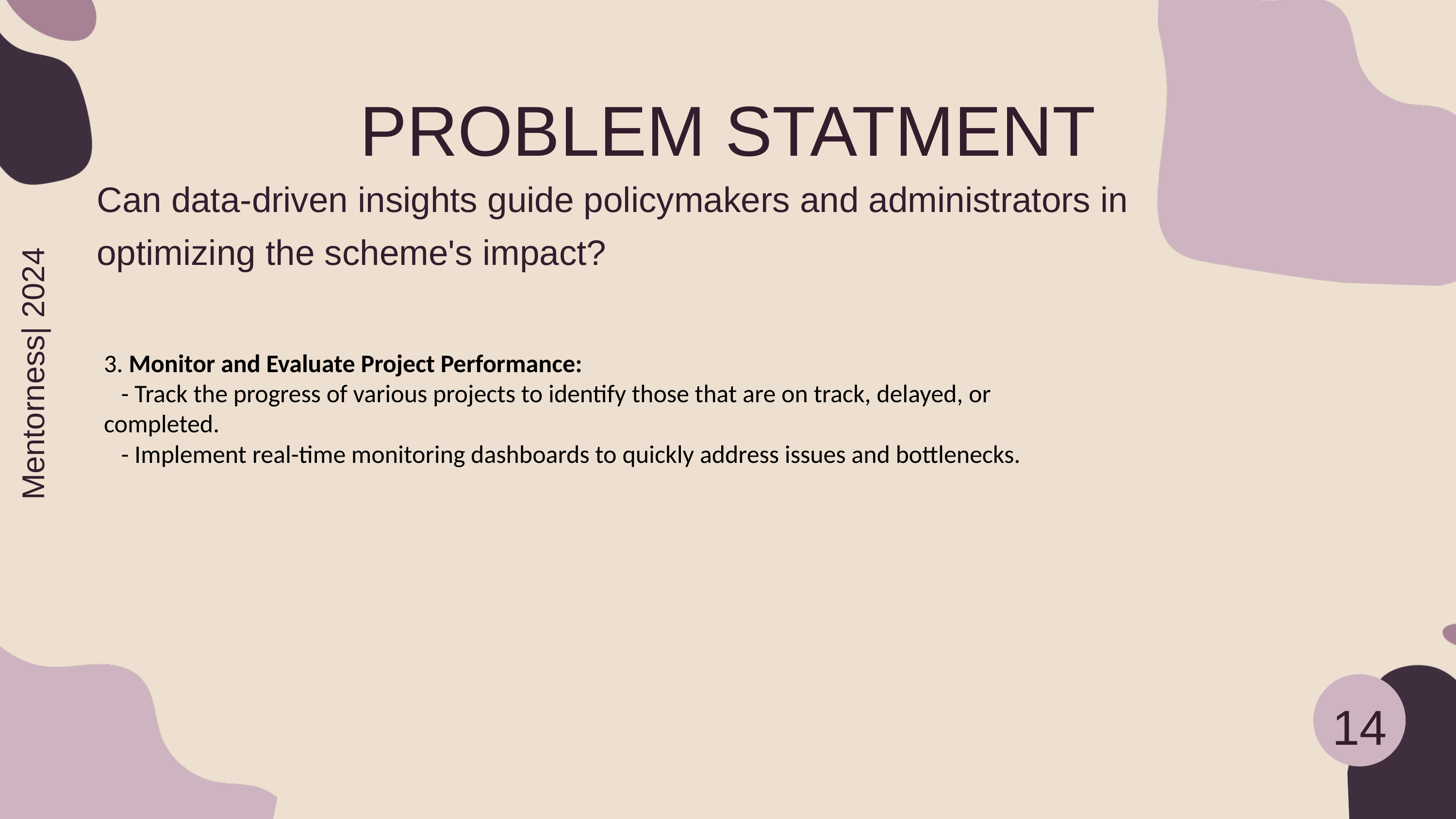

PROBLEM STATMENT
Can data-driven insights guide policymakers and administrators in optimizing the scheme's impact?
3.⁠ ⁠Monitor and Evaluate Project Performance:
   - Track the progress of various projects to identify those that are on track, delayed, or completed.
   - Implement real-time monitoring dashboards to quickly address issues and bottlenecks.

Mentorness| 2024

14